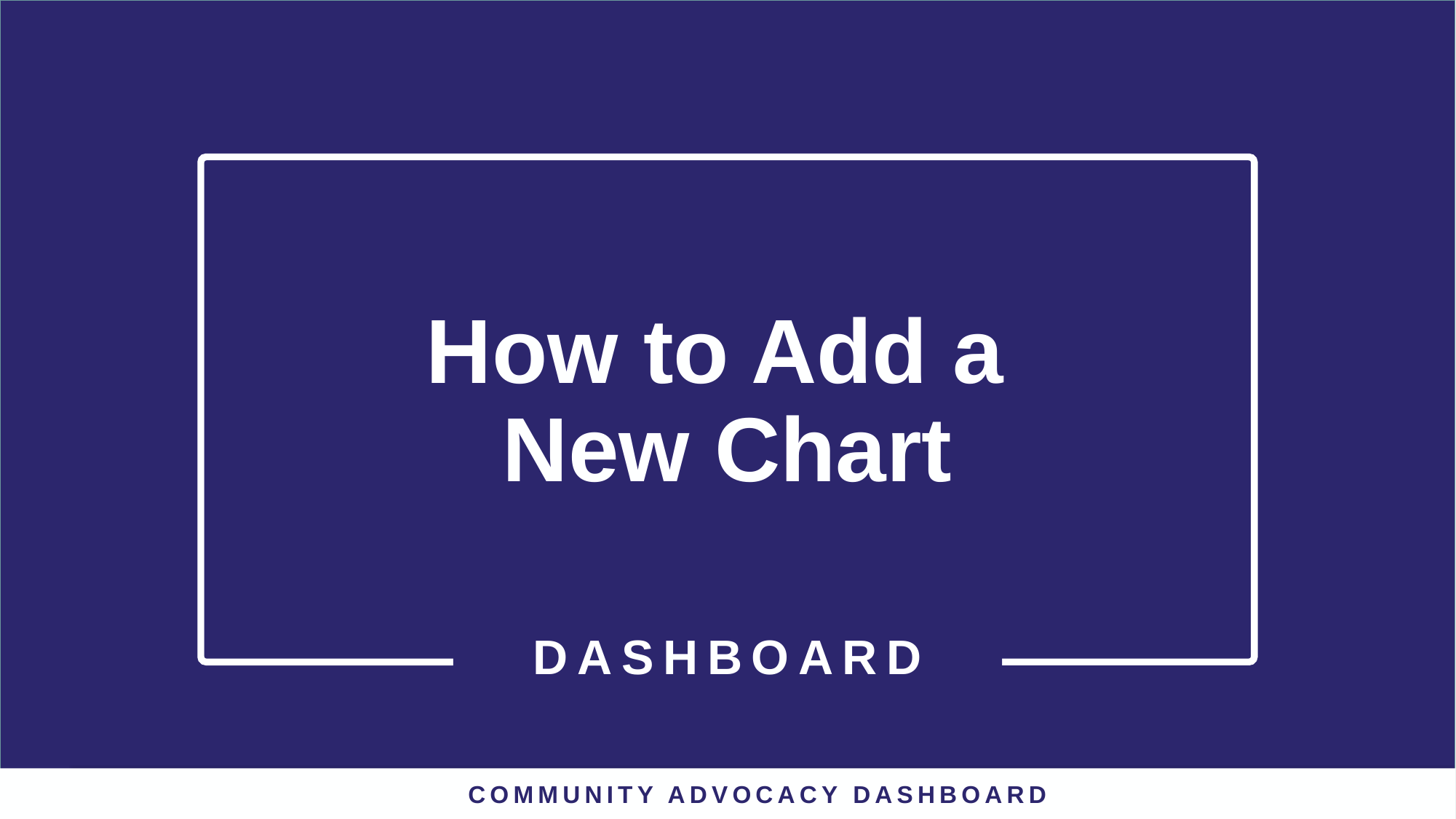

# How to Add a New Chart
DASHBOARD